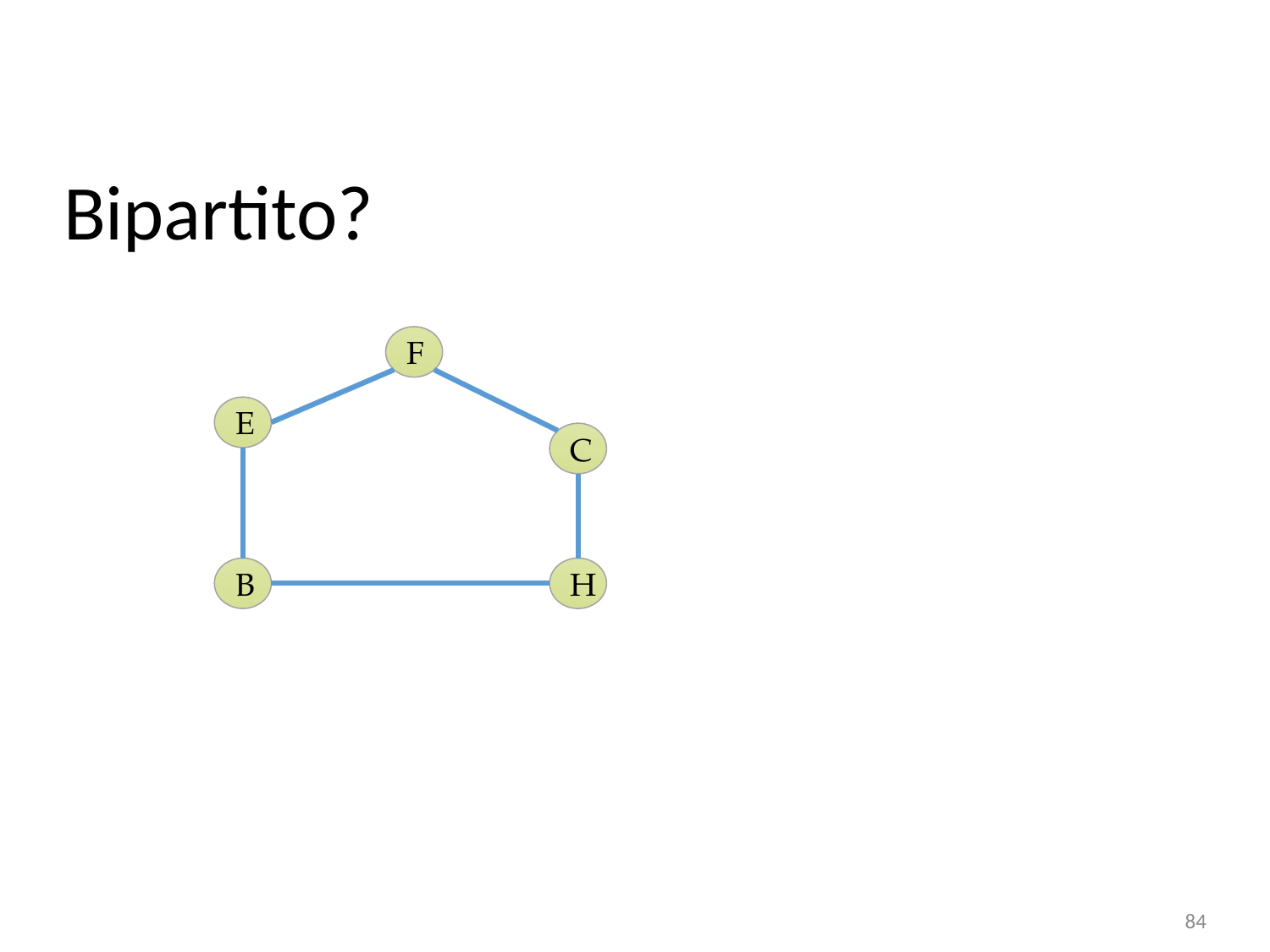

# Bipartito?
F
E
C
B
H
84